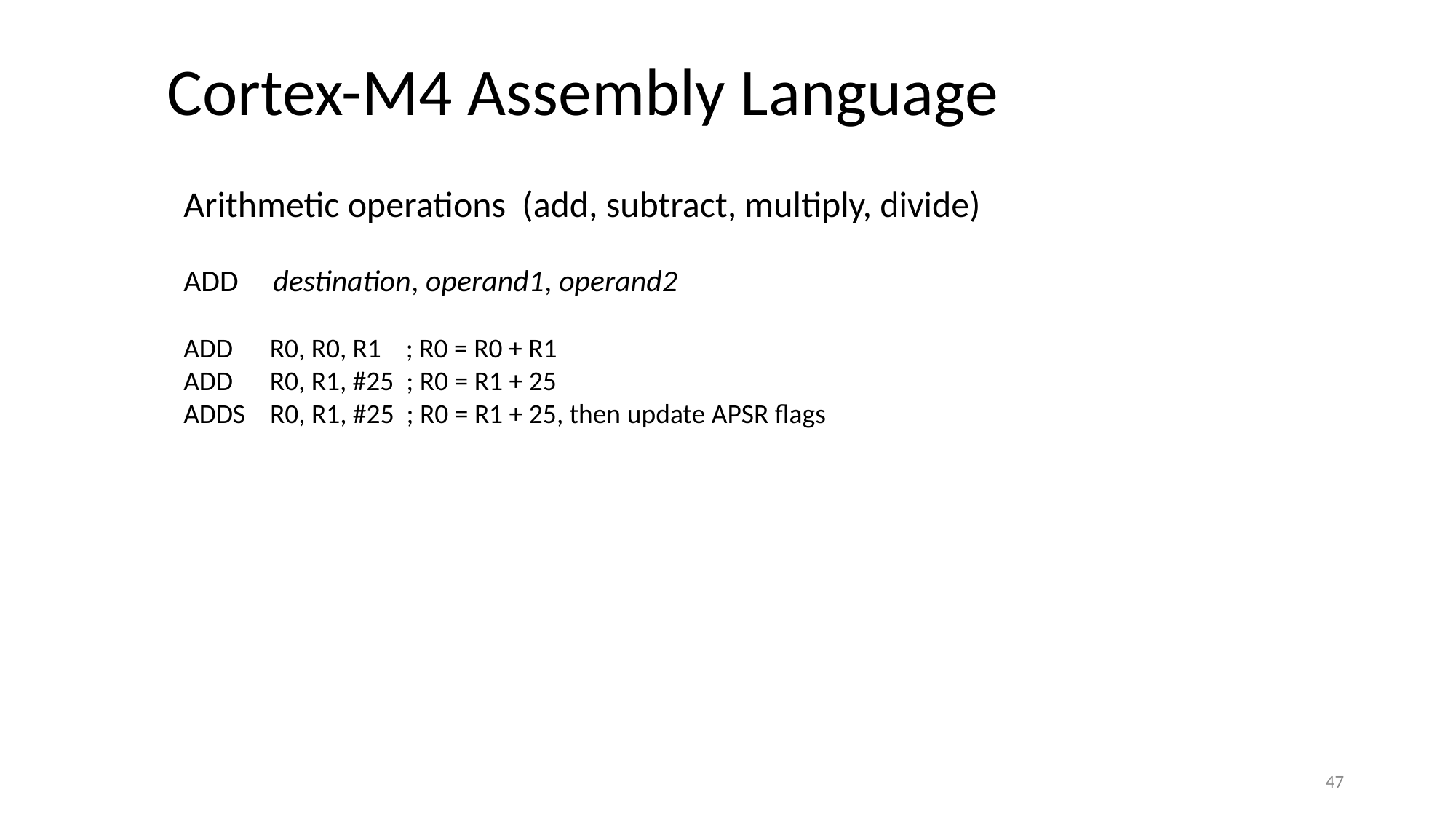

Cortex-M4 Assembly Language
Arithmetic operations  (add, subtract, multiply, divide)

ADD     destination, operand1, operand2

ADD      R0, R0, R1    ; R0 = R0 + R1
ADD      R0, R1, #25  ; R0 = R1 + 25
ADDS    R0, R1, #25  ; R0 = R1 + 25, then update APSR flags
47